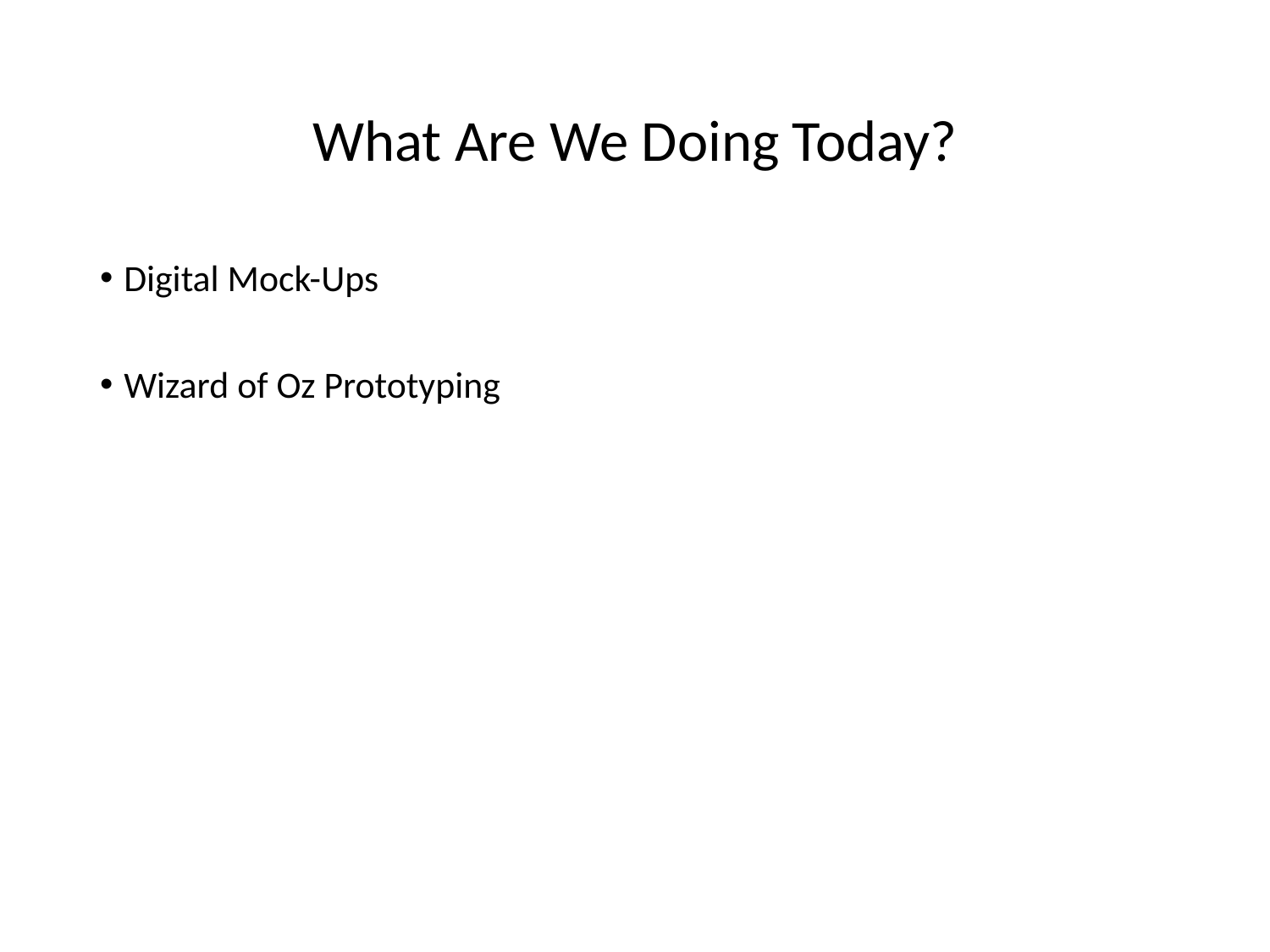

# What Are We Doing Today?
Digital Mock-Ups

Wizard of Oz Prototyping